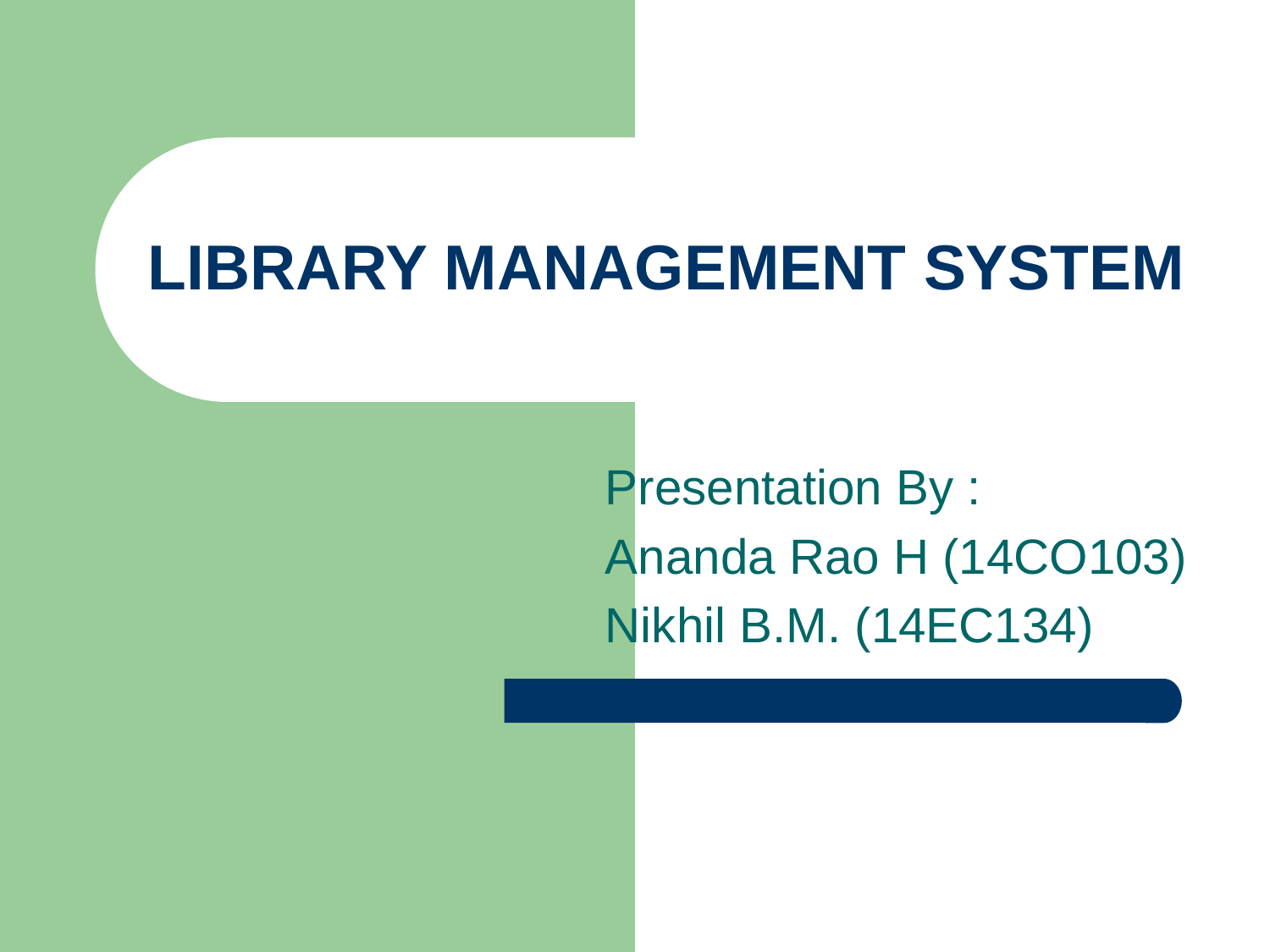

# LIBRARY MANAGEMENT SYSTEM
Presentation By :
Ananda Rao H (14CO103)
Nikhil B.M. (14EC134)